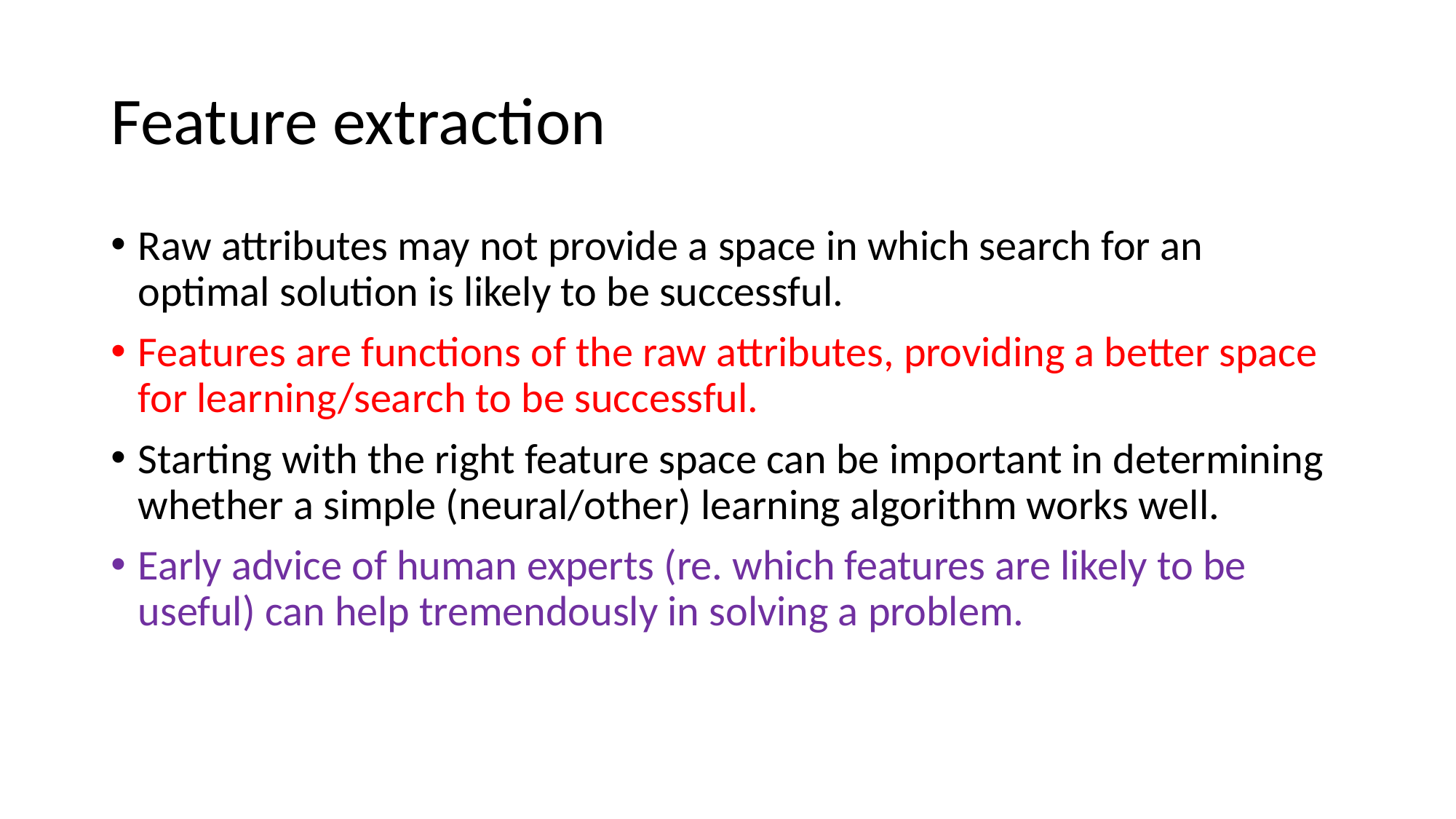

# Feature extraction
Raw attributes may not provide a space in which search for an optimal solution is likely to be successful.
Features are functions of the raw attributes, providing a better space for learning/search to be successful.
Starting with the right feature space can be important in determining whether a simple (neural/other) learning algorithm works well.
Early advice of human experts (re. which features are likely to be useful) can help tremendously in solving a problem.